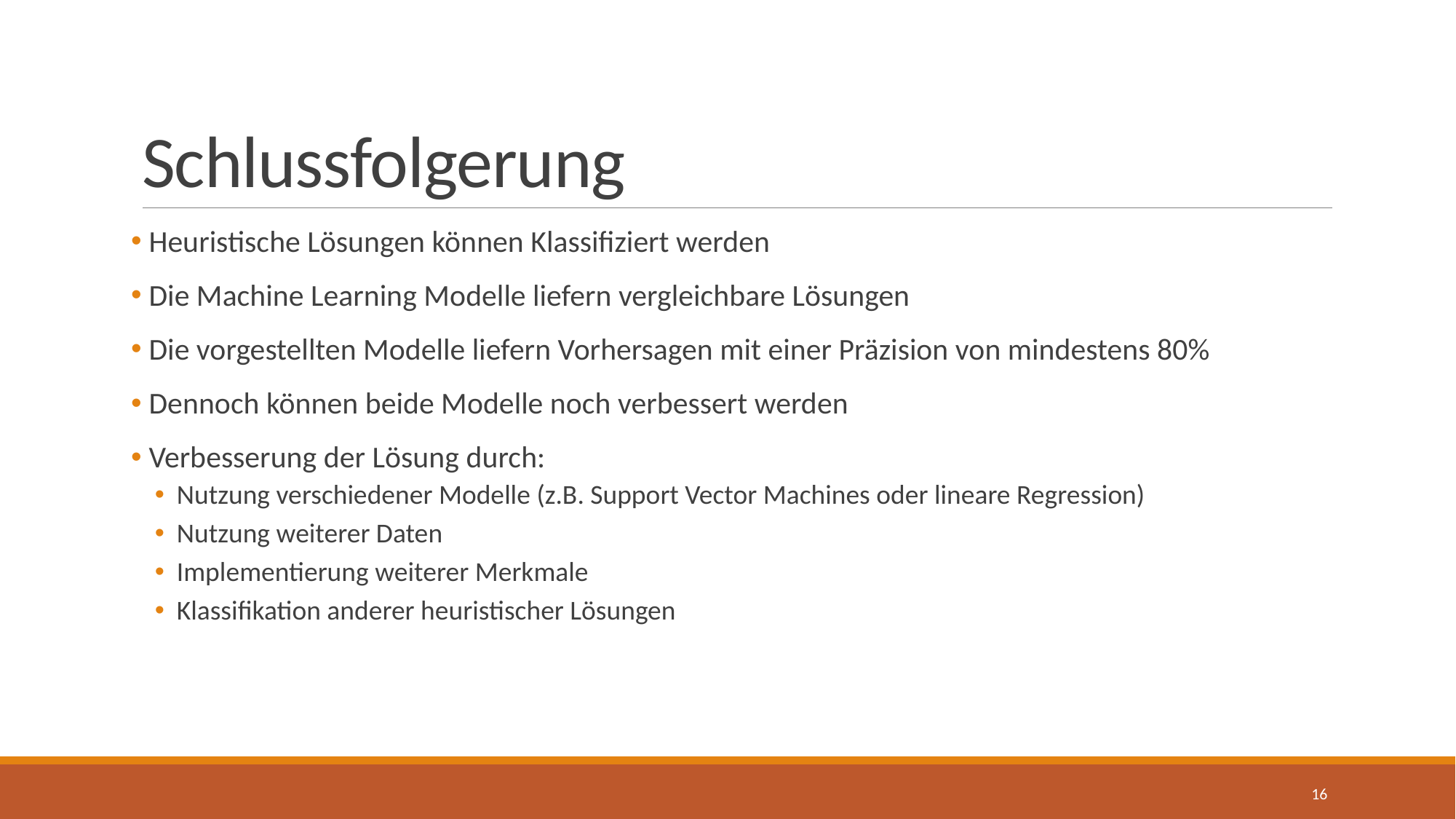

# Schlussfolgerung
 Heuristische Lösungen können Klassifiziert werden
 Die Machine Learning Modelle liefern vergleichbare Lösungen
 Die vorgestellten Modelle liefern Vorhersagen mit einer Präzision von mindestens 80%
 Dennoch können beide Modelle noch verbessert werden
 Verbesserung der Lösung durch:
Nutzung verschiedener Modelle (z.B. Support Vector Machines oder lineare Regression)
Nutzung weiterer Daten
Implementierung weiterer Merkmale
Klassifikation anderer heuristischer Lösungen
16